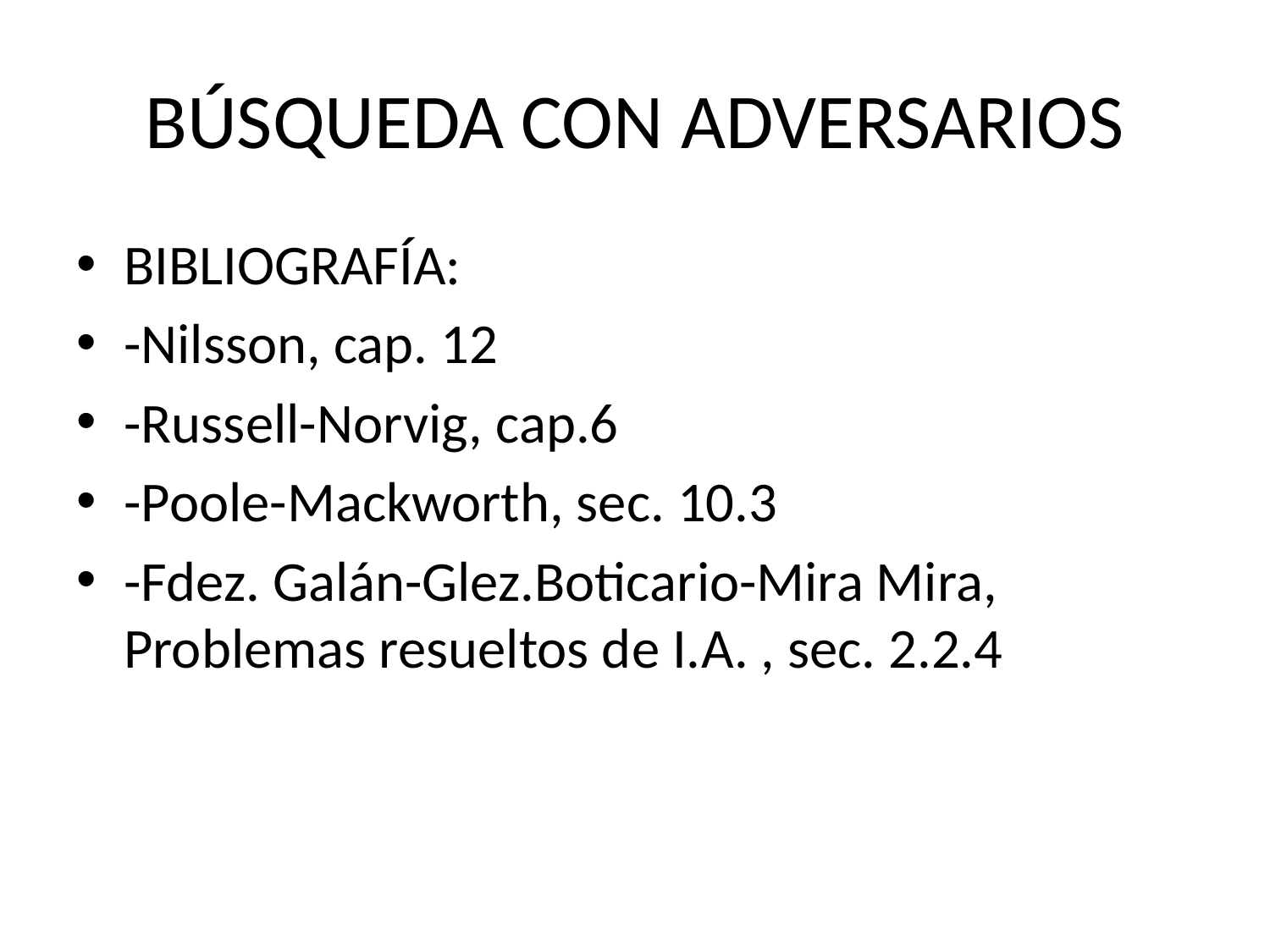

# BÚSQUEDA CON ADVERSARIOS
BIBLIOGRAFÍA:
-Nilsson, cap. 12
-Russell-Norvig, cap.6
-Poole-Mackworth, sec. 10.3
-Fdez. Galán-Glez.Boticario-Mira Mira,  Problemas resueltos de I.A. , sec. 2.2.4